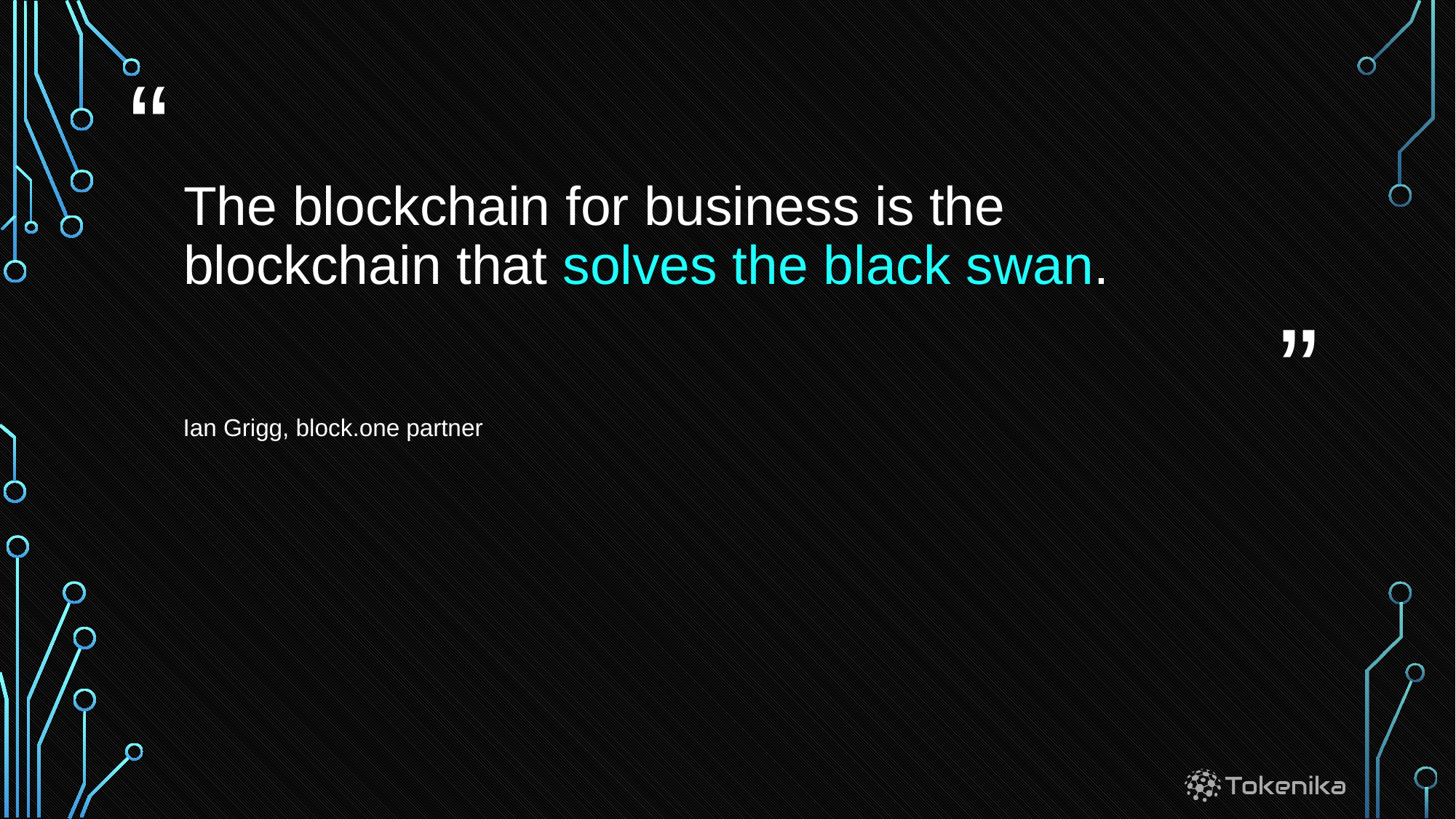

# The blockchain for business is the blockchain that solves the black swan.
Ian Grigg, block.one partner